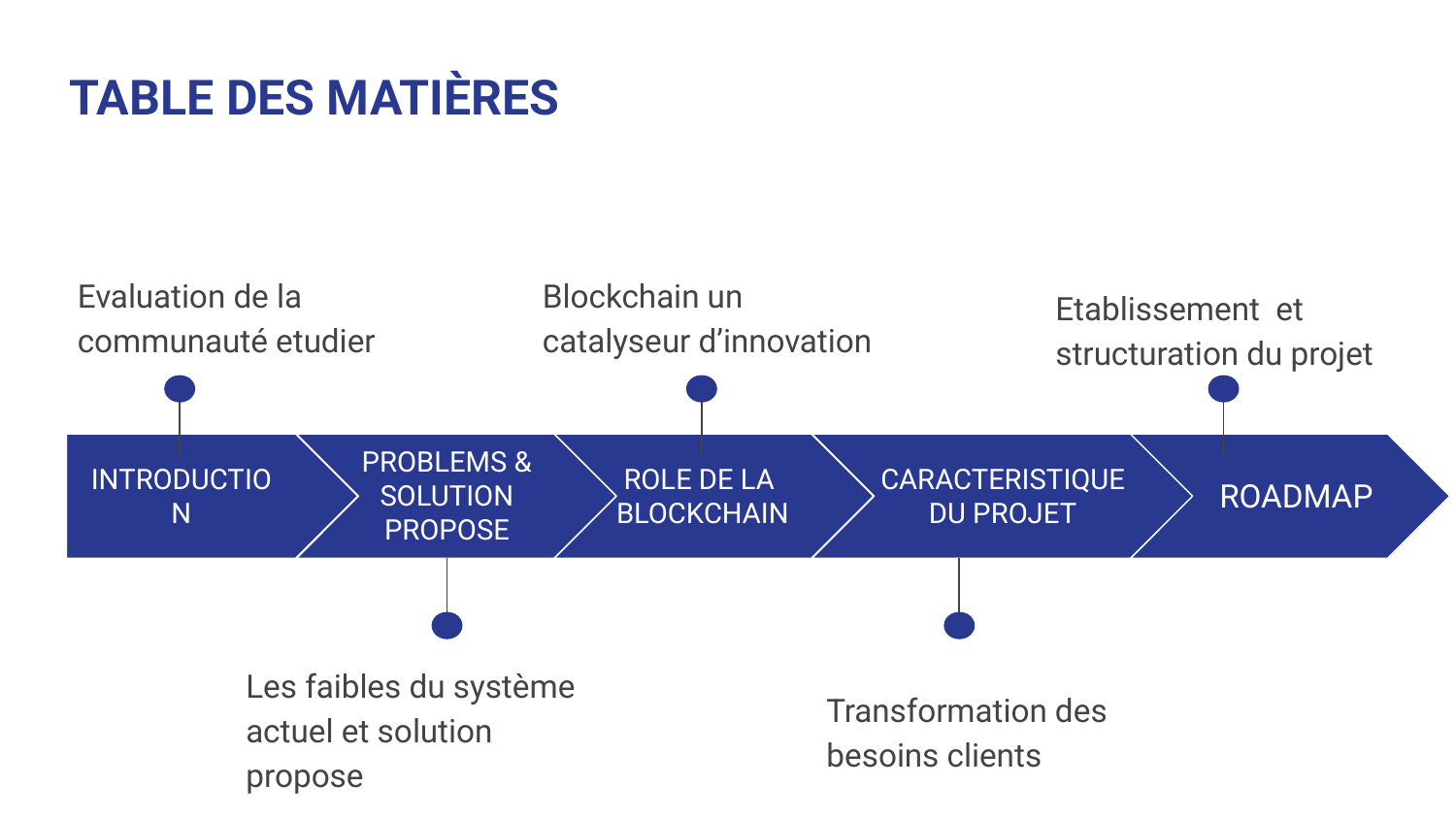

TABLE DES MATIÈRES MATIÈRES
Evaluation de la communauté etudier
Blockchain un catalyseur d’innovation
Etablissement  et structuration du projet

PROBLEMS &
SOLUTION PROPOSE
ROLE DE LA
BLOCKCHAIN
ROADMAP
INTRODUCTION
CARACTERISTIQUE
DU PROJET

Les faibles du système actuel et solution propose
Transformation des besoins clients